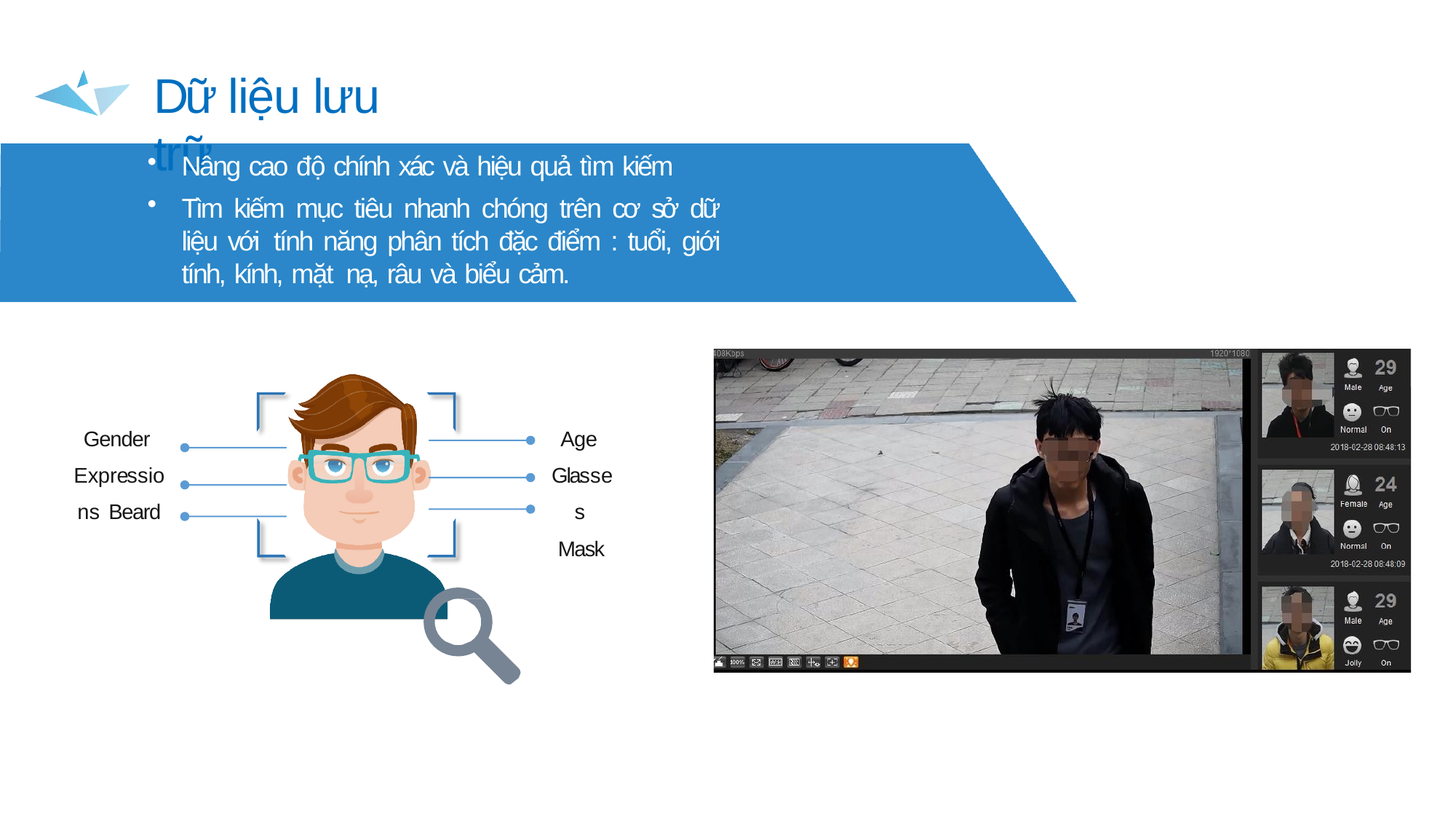

# Dữ liệu lưu trữ

Nâng cao độ chính xác và hiệu quả tìm kiếm
Tìm kiếm mục tiêu nhanh chóng trên cơ sở dữ liệu với  tính năng phân tích đặc điểm : tuổi, giới tính, kính, mặt  nạ, râu và biểu cảm.

Gender  Expressions  Beard
Age  Glasses  Mask